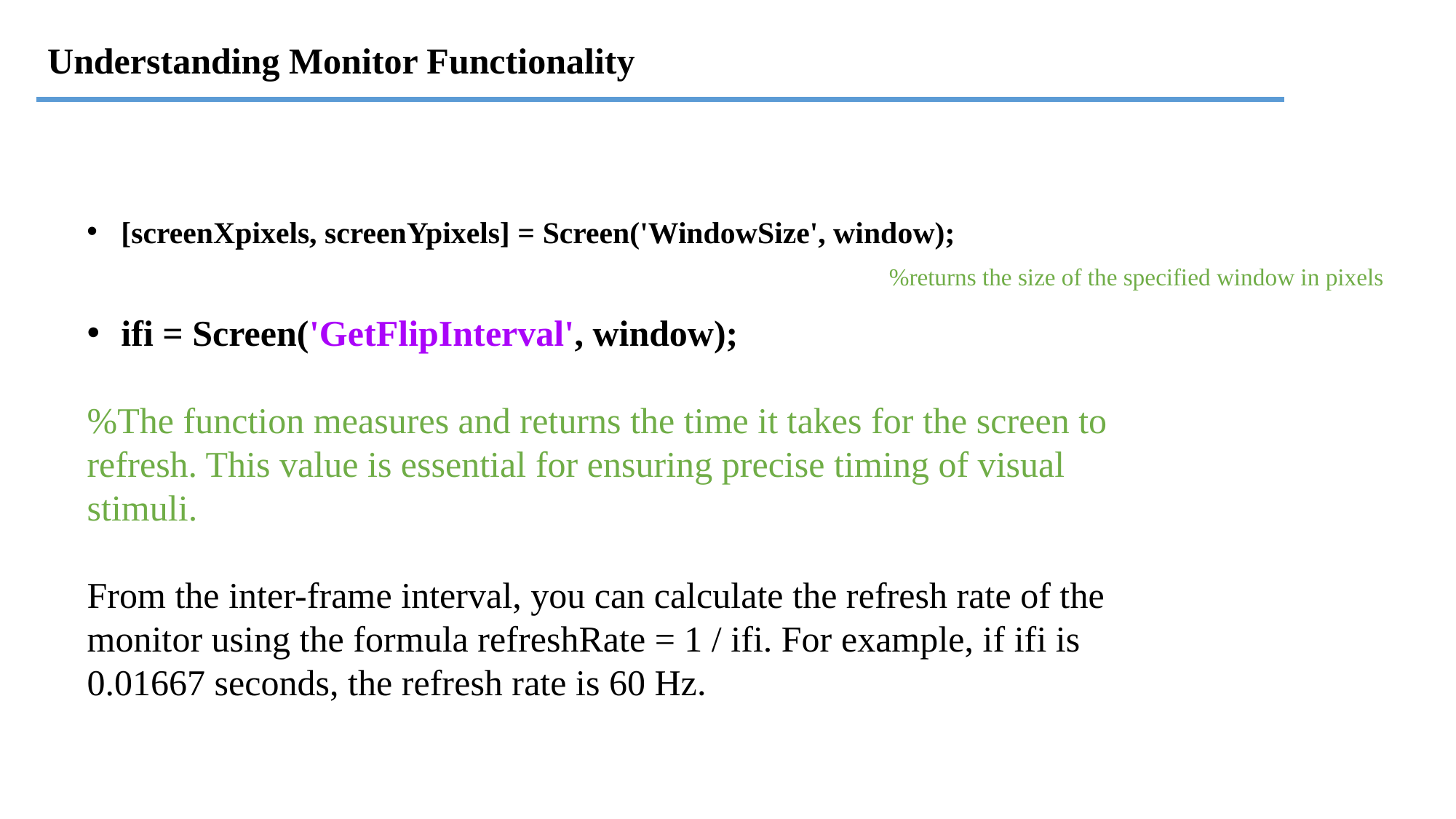

Understanding Monitor Functionality
[screenXpixels, screenYpixels] = Screen('WindowSize', window);

%returns the size of the specified window in pixels
ifi = Screen('GetFlipInterval', window);

%The function measures and returns the time it takes for the screen to refresh. This value is essential for ensuring precise timing of visual stimuli.

From the inter-frame interval, you can calculate the refresh rate of the monitor using the formula refreshRate = 1 / ifi. For example, if ifi is 0.01667 seconds, the refresh rate is 60 Hz.